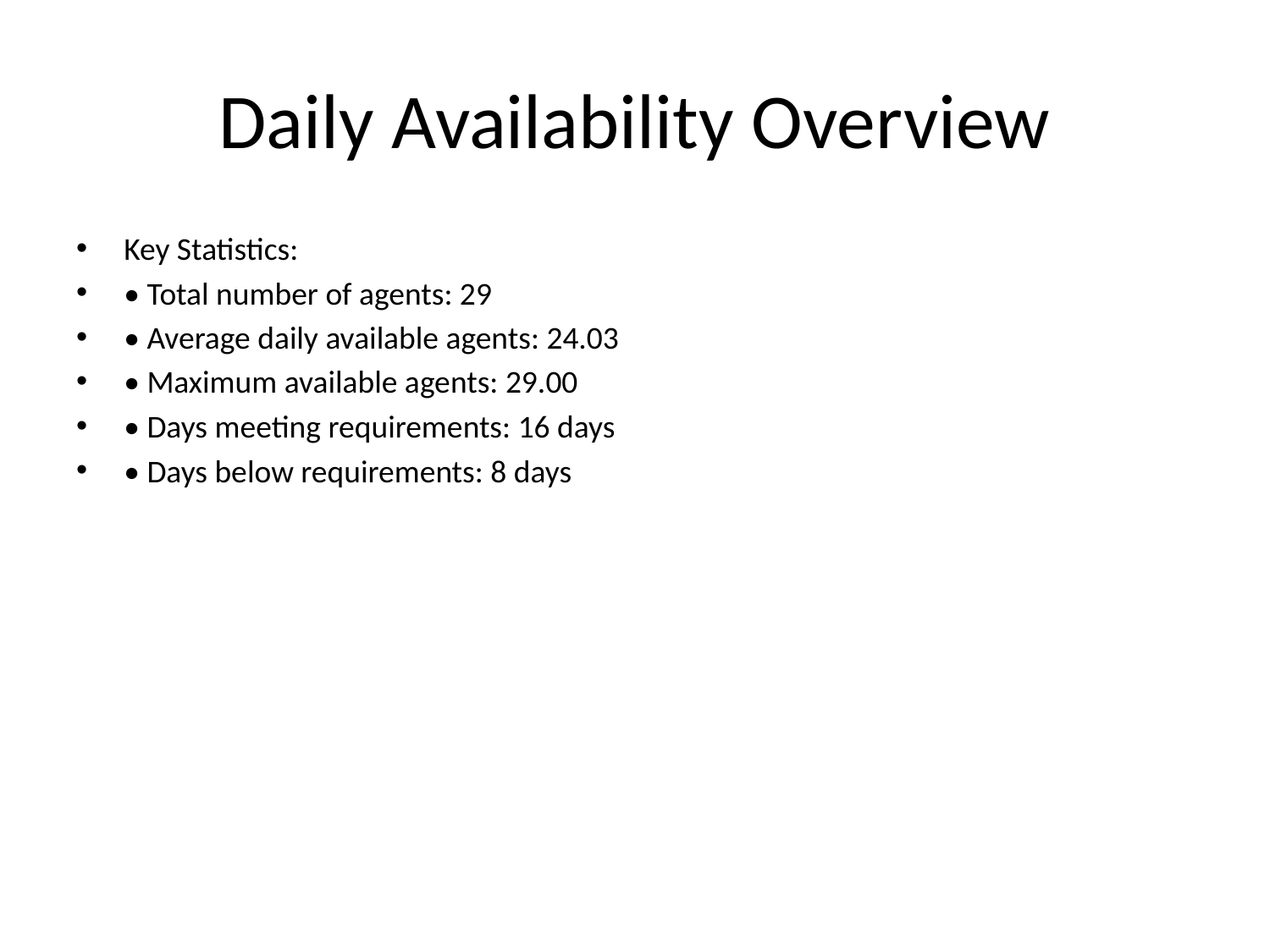

# Daily Availability Overview
Key Statistics:
• Total number of agents: 29
• Average daily available agents: 24.03
• Maximum available agents: 29.00
• Days meeting requirements: 16 days
• Days below requirements: 8 days